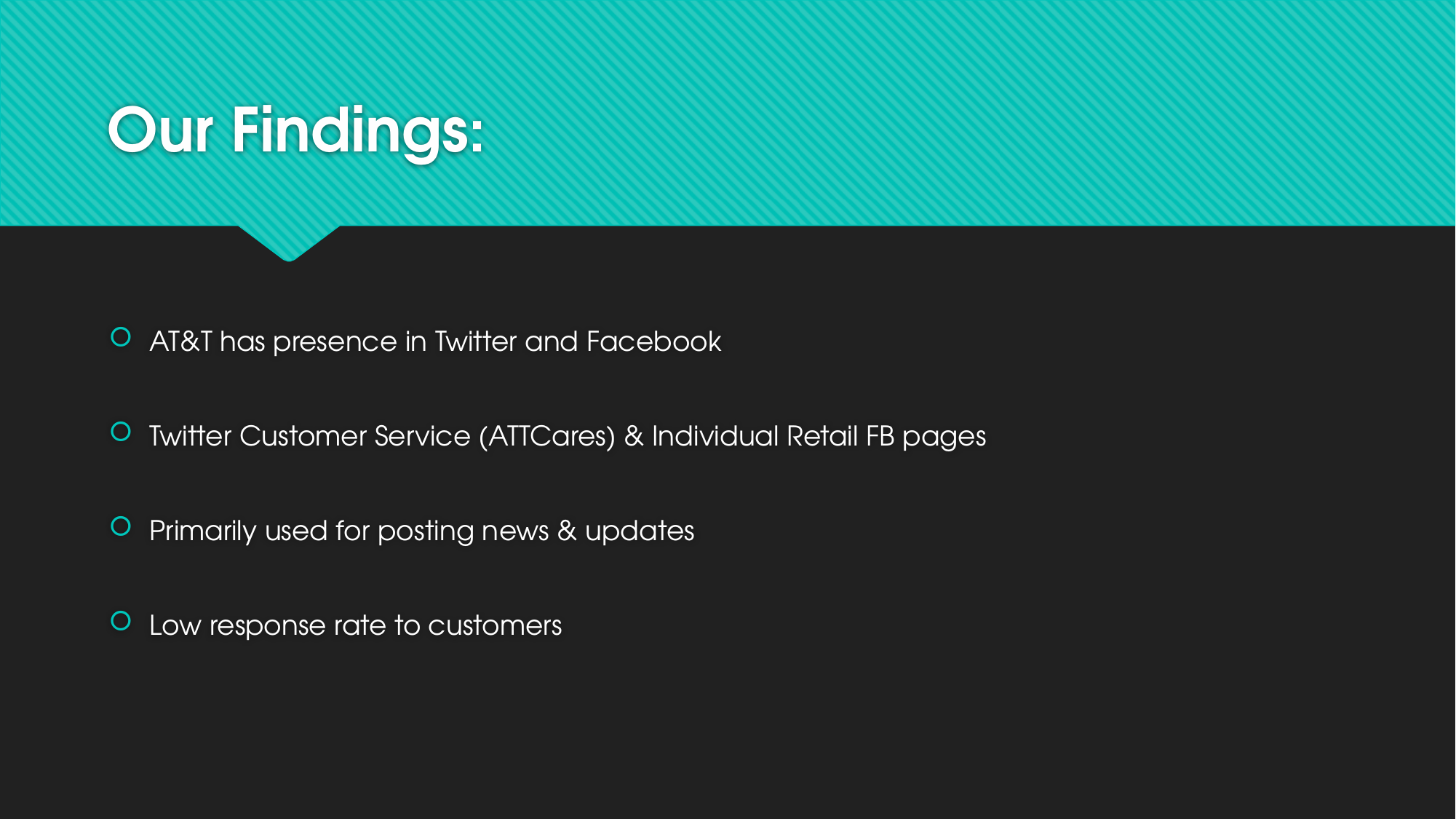

# Our Findings:
AT&T has presence in Twitter and Facebook

Twitter Customer Service (ATTCares) & Individual Retail FB pages

Primarily used for posting news & updates

Low response rate to customers